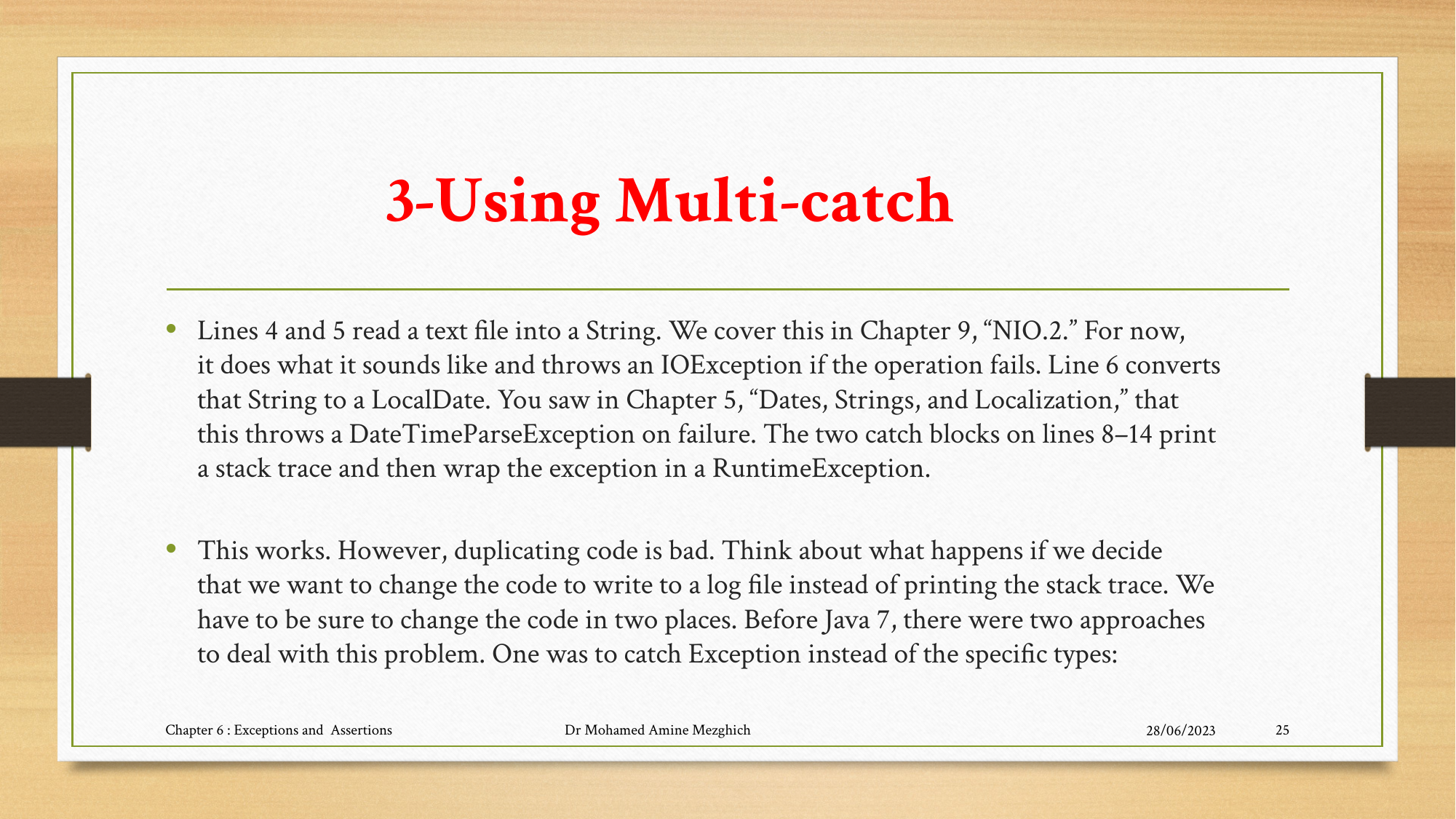

# 3-Using Multi-catch
Lines 4 and 5 read a text file into a String. We cover this in Chapter 9, “NIO.2.” For now,
it does what it sounds like and throws an IOException if the operation fails. Line 6 converts
that String to a LocalDate. You saw in Chapter 5, “Dates, Strings, and Localization,” that
this throws a DateTimeParseException on failure. The two catch blocks on lines 8–14 print
a stack trace and then wrap the exception in a RuntimeException.
This works. However, duplicating code is bad. Think about what happens if we decide
that we want to change the code to write to a log file instead of printing the stack trace. We
have to be sure to change the code in two places. Before Java 7, there were two approaches
to deal with this problem. One was to catch Exception instead of the specific types:
Chapter 6 : Exceptions and  Assertions                                                  Dr Mohamed Amine Mezghich
28/06/2023
25